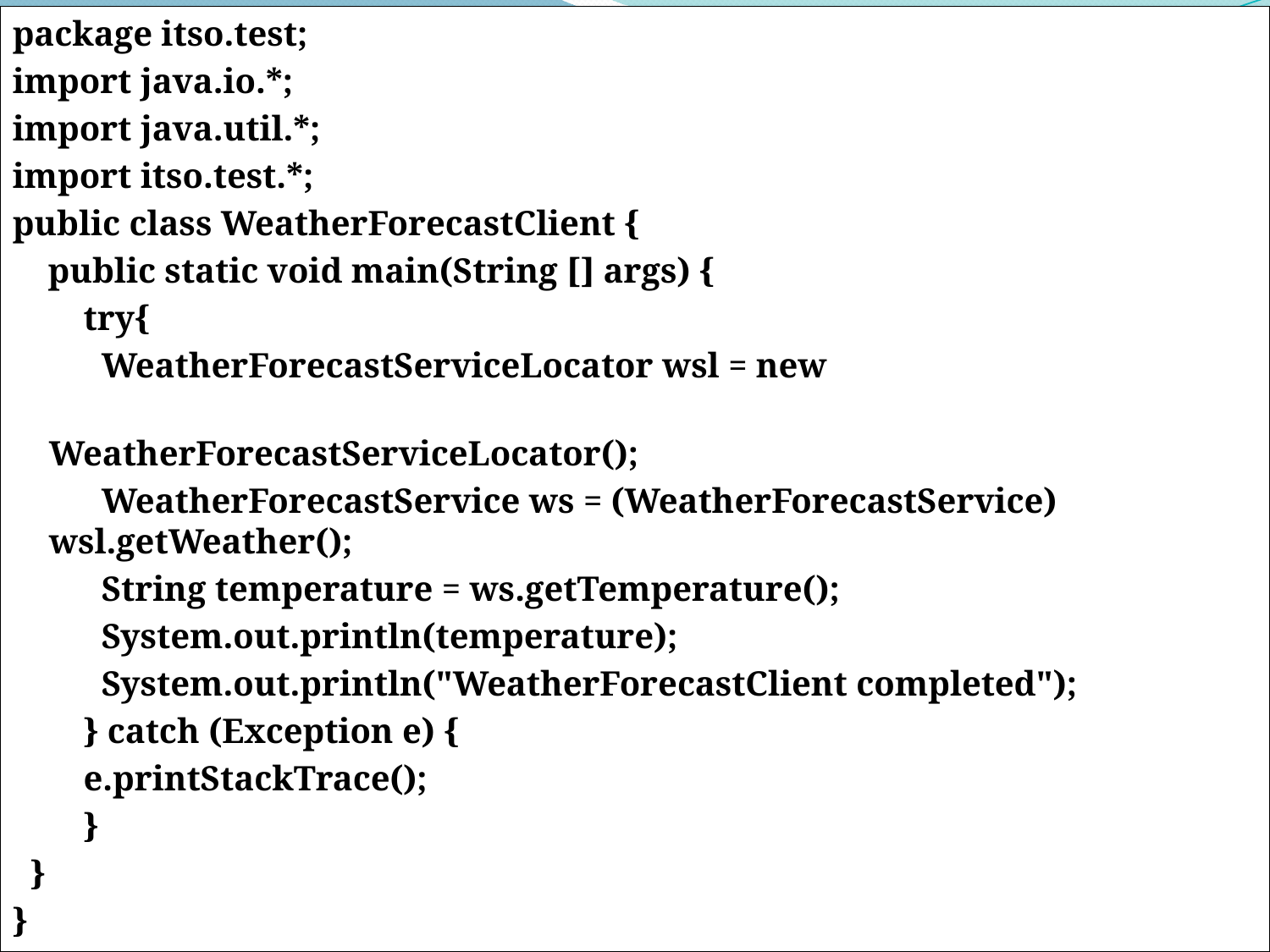

package itso.test;
import java.io.*;
import java.util.*;
import itso.test.*;
public class WeatherForecastClient {
    public static void main(String [] args) {
        try{
          WeatherForecastServiceLocator wsl = new
                                                                            WeatherForecastServiceLocator();
          WeatherForecastService ws = (WeatherForecastService) wsl.getWeather();
          String temperature = ws.getTemperature();
          System.out.println(temperature);
          System.out.println("WeatherForecastClient completed");
        } catch (Exception e) {
        e.printStackTrace();
        }
  }
}